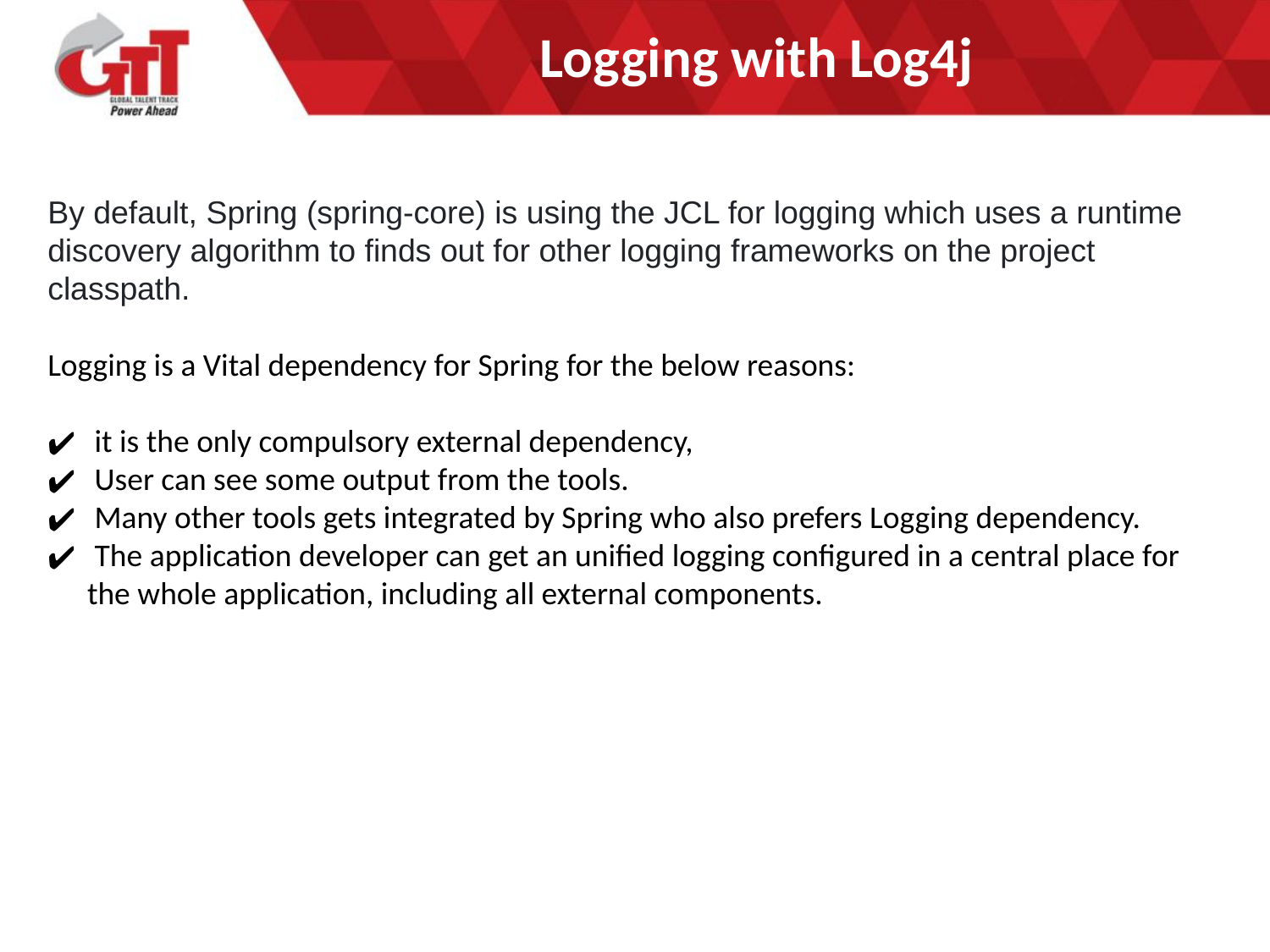

# Logging with Log4j
By default, Spring (spring-core) is using the JCL for logging which uses a runtime discovery algorithm to finds out for other logging frameworks on the project classpath.

Logging is a Vital dependency for Spring for the below reasons:

 it is the only compulsory external dependency,
 User can see some output from the tools.
 Many other tools gets integrated by Spring who also prefers Logging dependency.
 The application developer can get an unified logging configured in a central place for the whole application, including all external components.